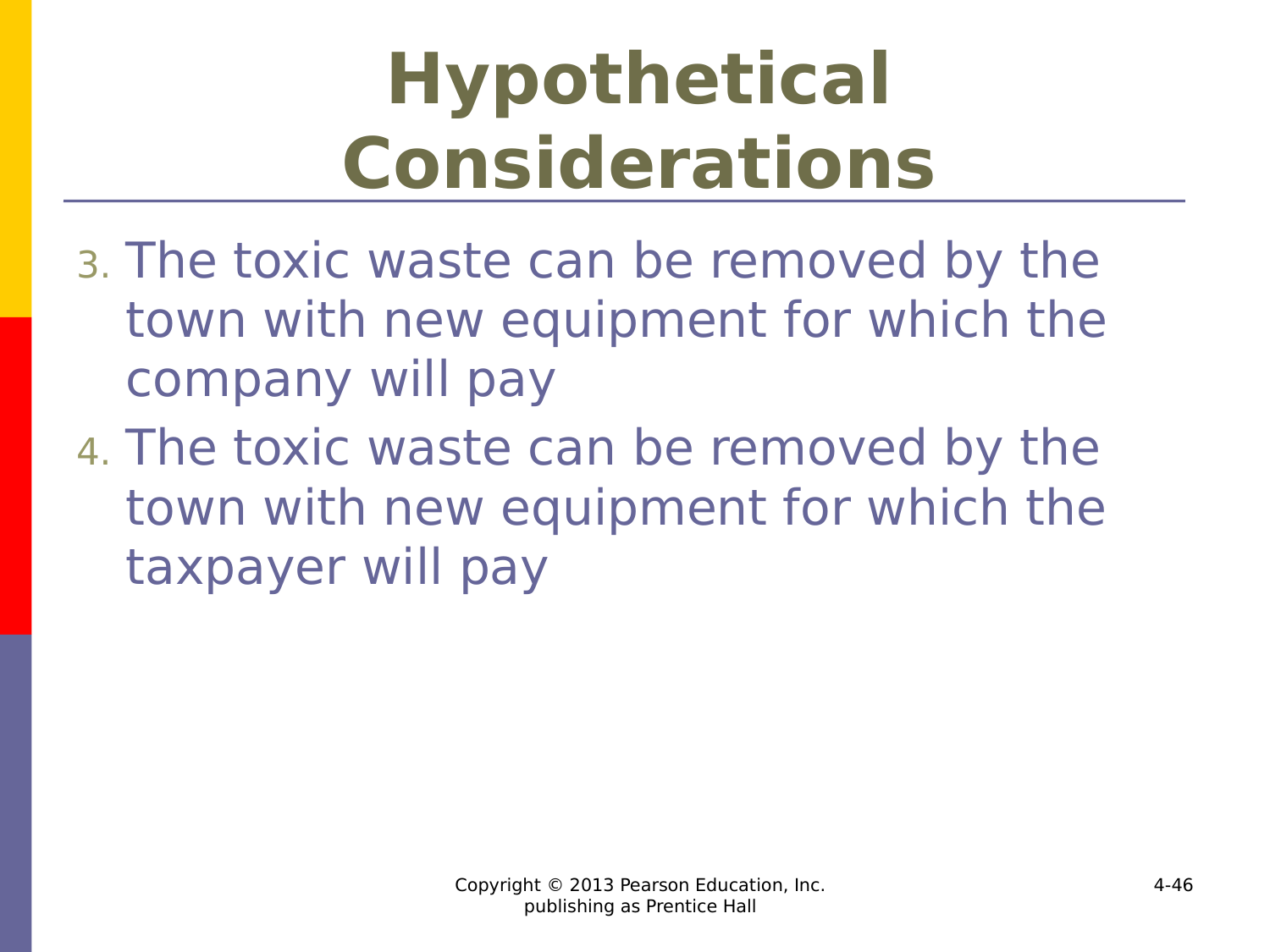

# Hypothetical Considerations
The toxic waste can be removed by the town with new equipment for which the company will pay
The toxic waste can be removed by the town with new equipment for which the taxpayer will pay
Copyright © 2013 Pearson Education, Inc. publishing as Prentice Hall
4-46